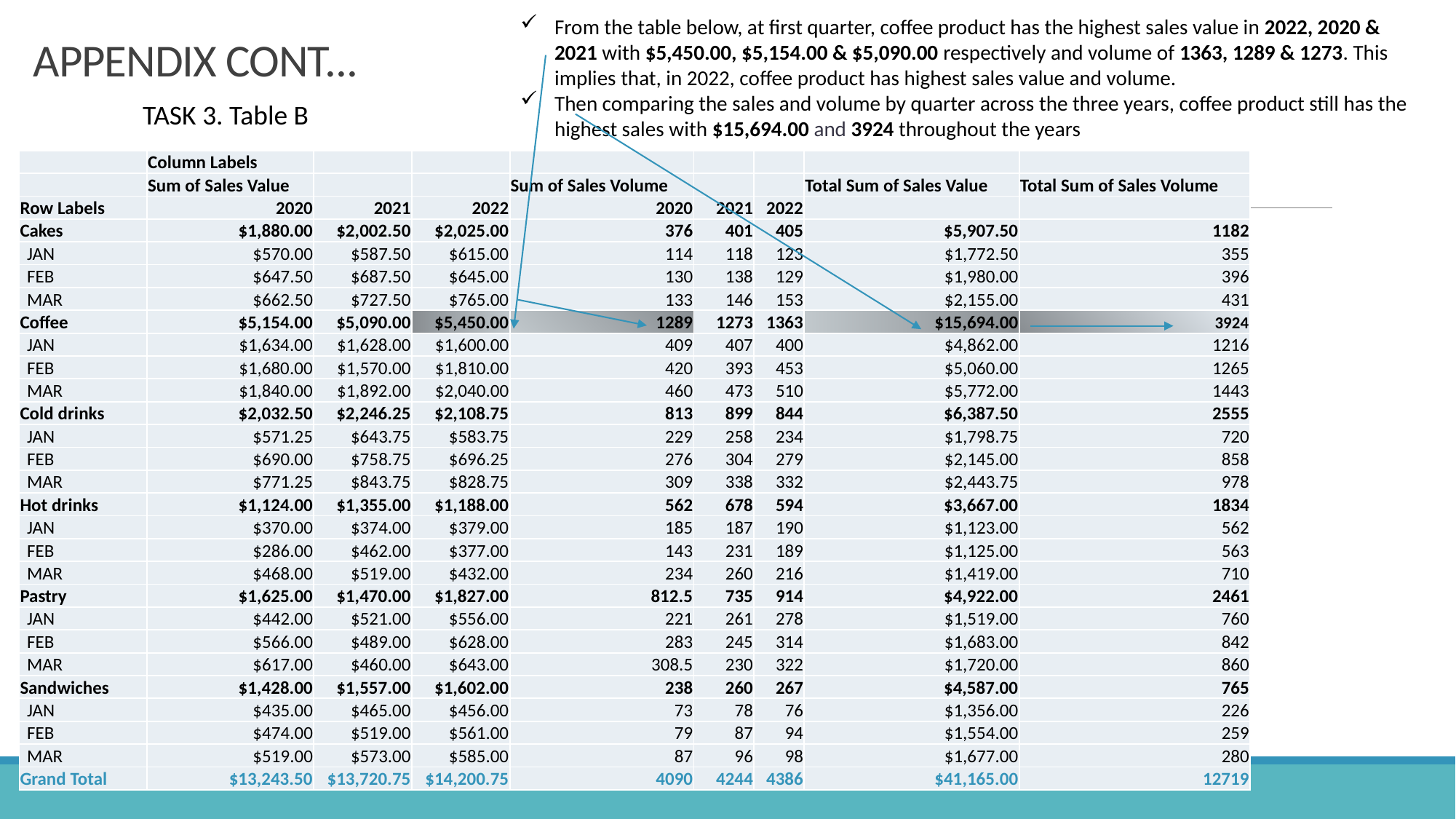

From the table below, at first quarter, coffee product has the highest sales value in 2022, 2020 & 2021 with $5,450.00, $5,154.00 & $5,090.00 respectively and volume of 1363, 1289 & 1273. This implies that, in 2022, coffee product has highest sales value and volume.
Then comparing the sales and volume by quarter across the three years, coffee product still has the highest sales with $15,694.00 and 3924 throughout the years
# APPENDIX CONT...
TASK 3. Table B
|  | Column Labels |  |  |  |  |  |  |  |
| --- | --- | --- | --- | --- | --- | --- | --- | --- |
|  | Sum of Sales Value |  |  | Sum of Sales Volume |  |  | Total Sum of Sales Value | Total Sum of Sales Volume |
| Row Labels | 2020 | 2021 | 2022 | 2020 | 2021 | 2022 |  |  |
| Cakes | $1,880.00 | $2,002.50 | $2,025.00 | 376 | 401 | 405 | $5,907.50 | 1182 |
| JAN | $570.00 | $587.50 | $615.00 | 114 | 118 | 123 | $1,772.50 | 355 |
| FEB | $647.50 | $687.50 | $645.00 | 130 | 138 | 129 | $1,980.00 | 396 |
| MAR | $662.50 | $727.50 | $765.00 | 133 | 146 | 153 | $2,155.00 | 431 |
| Coffee | $5,154.00 | $5,090.00 | $5,450.00 | 1289 | 1273 | 1363 | $15,694.00 | 3924 |
| JAN | $1,634.00 | $1,628.00 | $1,600.00 | 409 | 407 | 400 | $4,862.00 | 1216 |
| FEB | $1,680.00 | $1,570.00 | $1,810.00 | 420 | 393 | 453 | $5,060.00 | 1265 |
| MAR | $1,840.00 | $1,892.00 | $2,040.00 | 460 | 473 | 510 | $5,772.00 | 1443 |
| Cold drinks | $2,032.50 | $2,246.25 | $2,108.75 | 813 | 899 | 844 | $6,387.50 | 2555 |
| JAN | $571.25 | $643.75 | $583.75 | 229 | 258 | 234 | $1,798.75 | 720 |
| FEB | $690.00 | $758.75 | $696.25 | 276 | 304 | 279 | $2,145.00 | 858 |
| MAR | $771.25 | $843.75 | $828.75 | 309 | 338 | 332 | $2,443.75 | 978 |
| Hot drinks | $1,124.00 | $1,355.00 | $1,188.00 | 562 | 678 | 594 | $3,667.00 | 1834 |
| JAN | $370.00 | $374.00 | $379.00 | 185 | 187 | 190 | $1,123.00 | 562 |
| FEB | $286.00 | $462.00 | $377.00 | 143 | 231 | 189 | $1,125.00 | 563 |
| MAR | $468.00 | $519.00 | $432.00 | 234 | 260 | 216 | $1,419.00 | 710 |
| Pastry | $1,625.00 | $1,470.00 | $1,827.00 | 812.5 | 735 | 914 | $4,922.00 | 2461 |
| JAN | $442.00 | $521.00 | $556.00 | 221 | 261 | 278 | $1,519.00 | 760 |
| FEB | $566.00 | $489.00 | $628.00 | 283 | 245 | 314 | $1,683.00 | 842 |
| MAR | $617.00 | $460.00 | $643.00 | 308.5 | 230 | 322 | $1,720.00 | 860 |
| Sandwiches | $1,428.00 | $1,557.00 | $1,602.00 | 238 | 260 | 267 | $4,587.00 | 765 |
| JAN | $435.00 | $465.00 | $456.00 | 73 | 78 | 76 | $1,356.00 | 226 |
| FEB | $474.00 | $519.00 | $561.00 | 79 | 87 | 94 | $1,554.00 | 259 |
| MAR | $519.00 | $573.00 | $585.00 | 87 | 96 | 98 | $1,677.00 | 280 |
| Grand Total | $13,243.50 | $13,720.75 | $14,200.75 | 4090 | 4244 | 4386 | $41,165.00 | 12719 |
Since we are working with first quarter, no record made in 2023 in this table. When we get to the last quarter of the months, the records of 2023 will display. Meaning sales was made at the last quarter of 2023